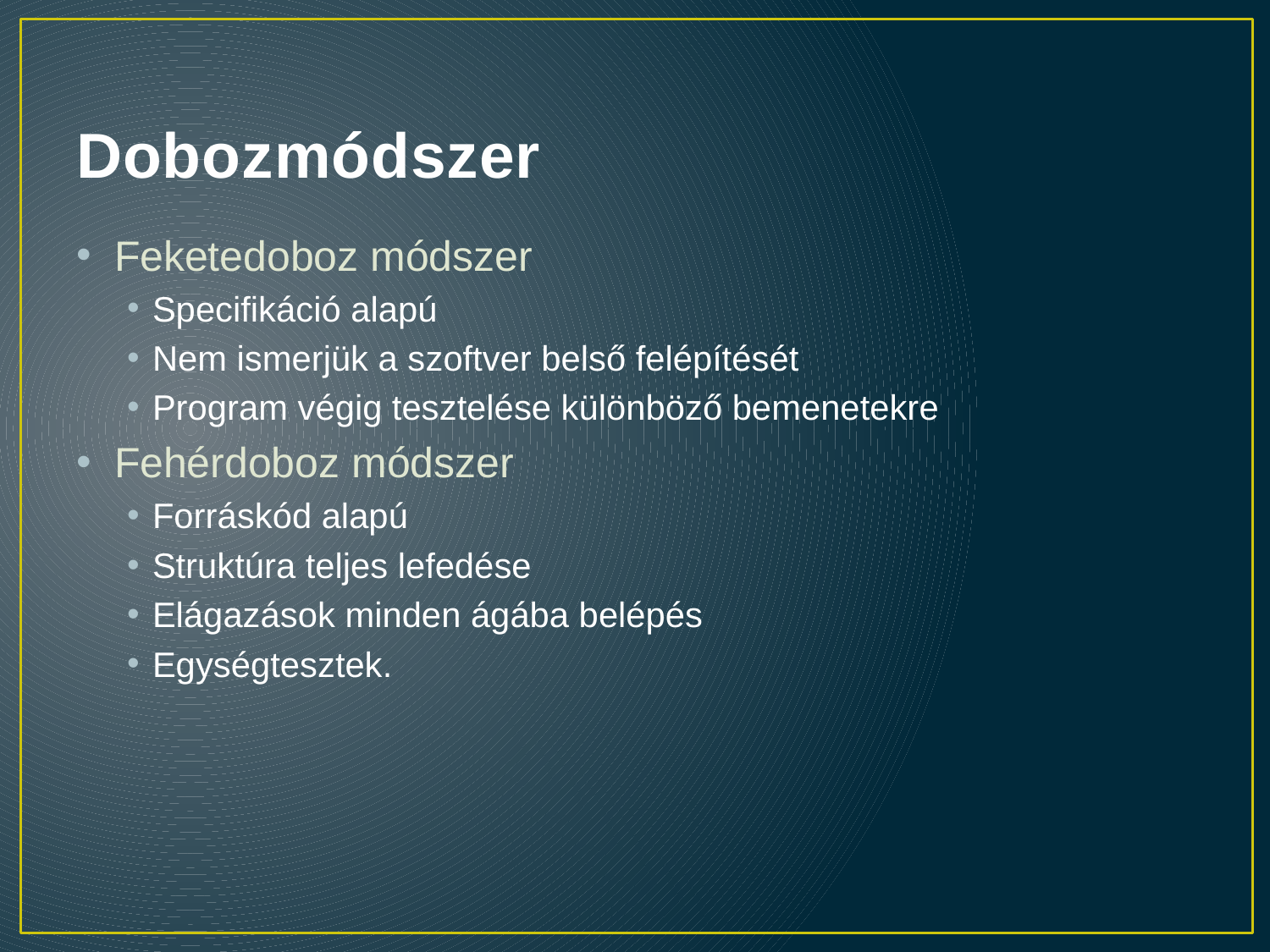

# Dobozmódszer
Feketedoboz módszer
Specifikáció alapú
Nem ismerjük a szoftver belső felépítését
Program végig tesztelése különböző bemenetekre
Fehérdoboz módszer
Forráskód alapú
Struktúra teljes lefedése
Elágazások minden ágába belépés
Egységtesztek.